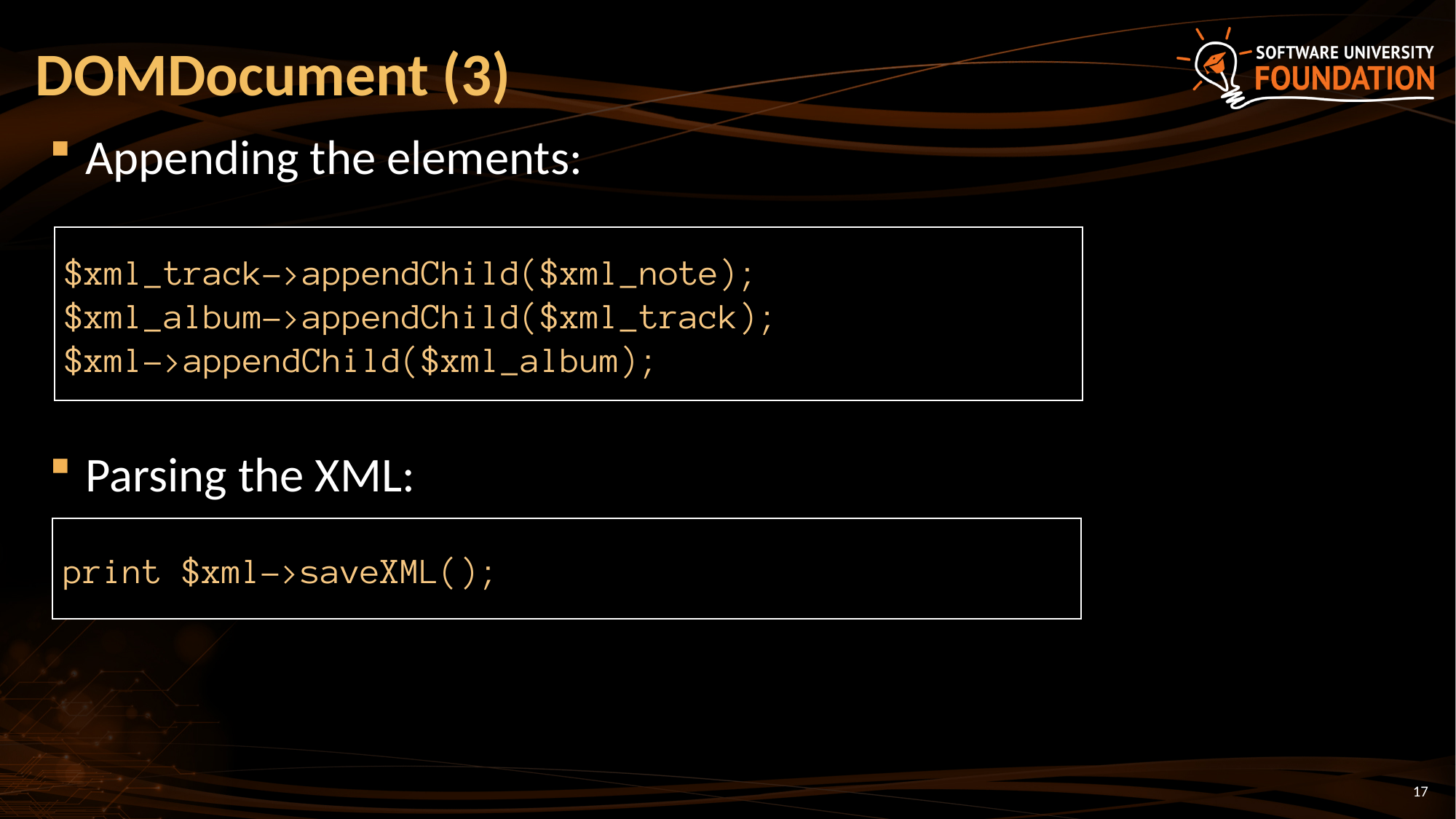

# DOMDocument (3)
Appending the elements:

Parsing the XML:

$xml_track->appendChild($xml_note);
$xml_album->appendChild($xml_track);
$xml->appendChild($xml_album);
print $xml->saveXML();
17